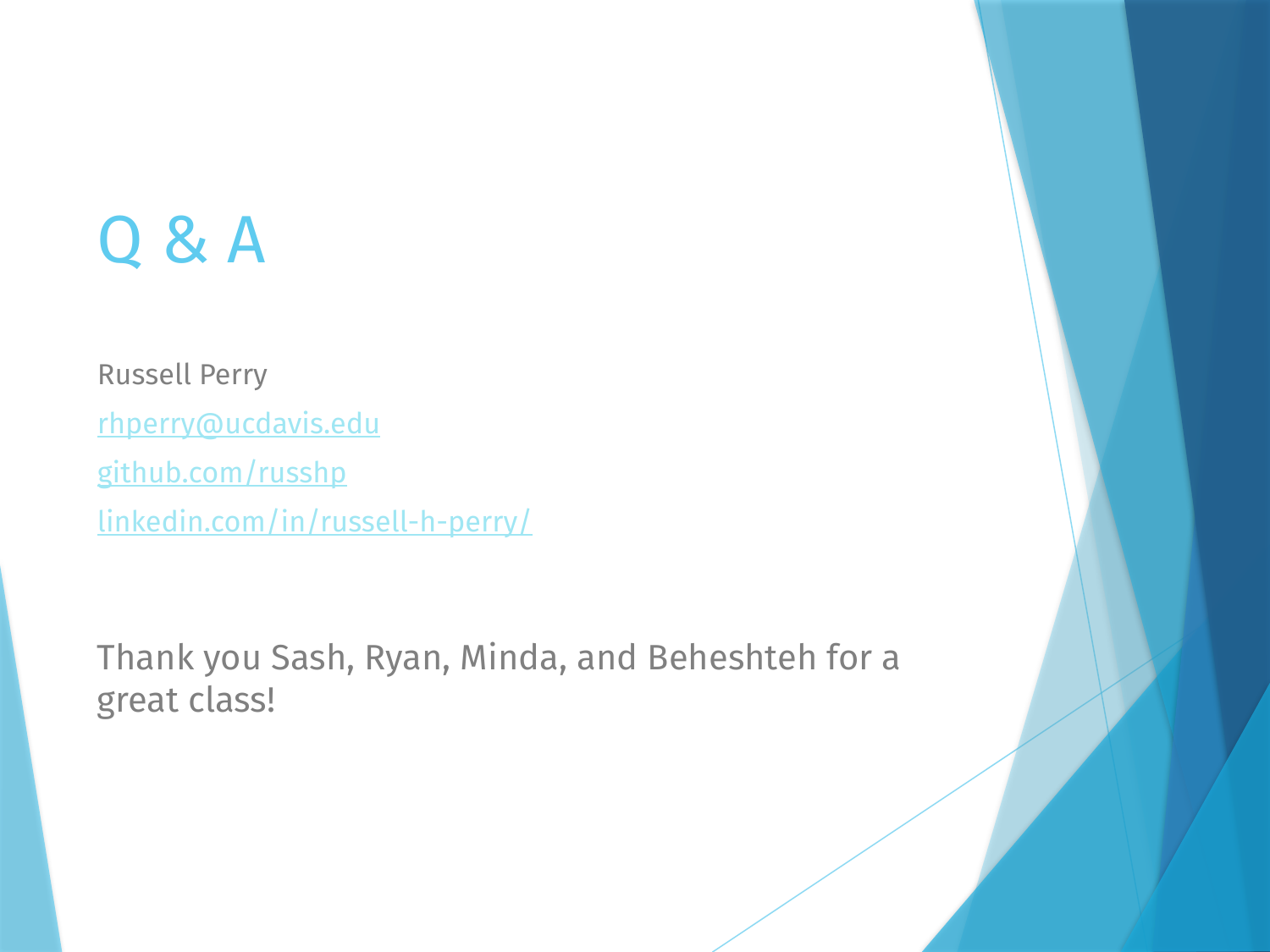

# Q & A
Russell Perry
rhperry@ucdavis.edu
github.com/russhp
linkedin.com/in/russell-h-perry/

Thank you Sash, Ryan, Minda, and Beheshteh for a great class!